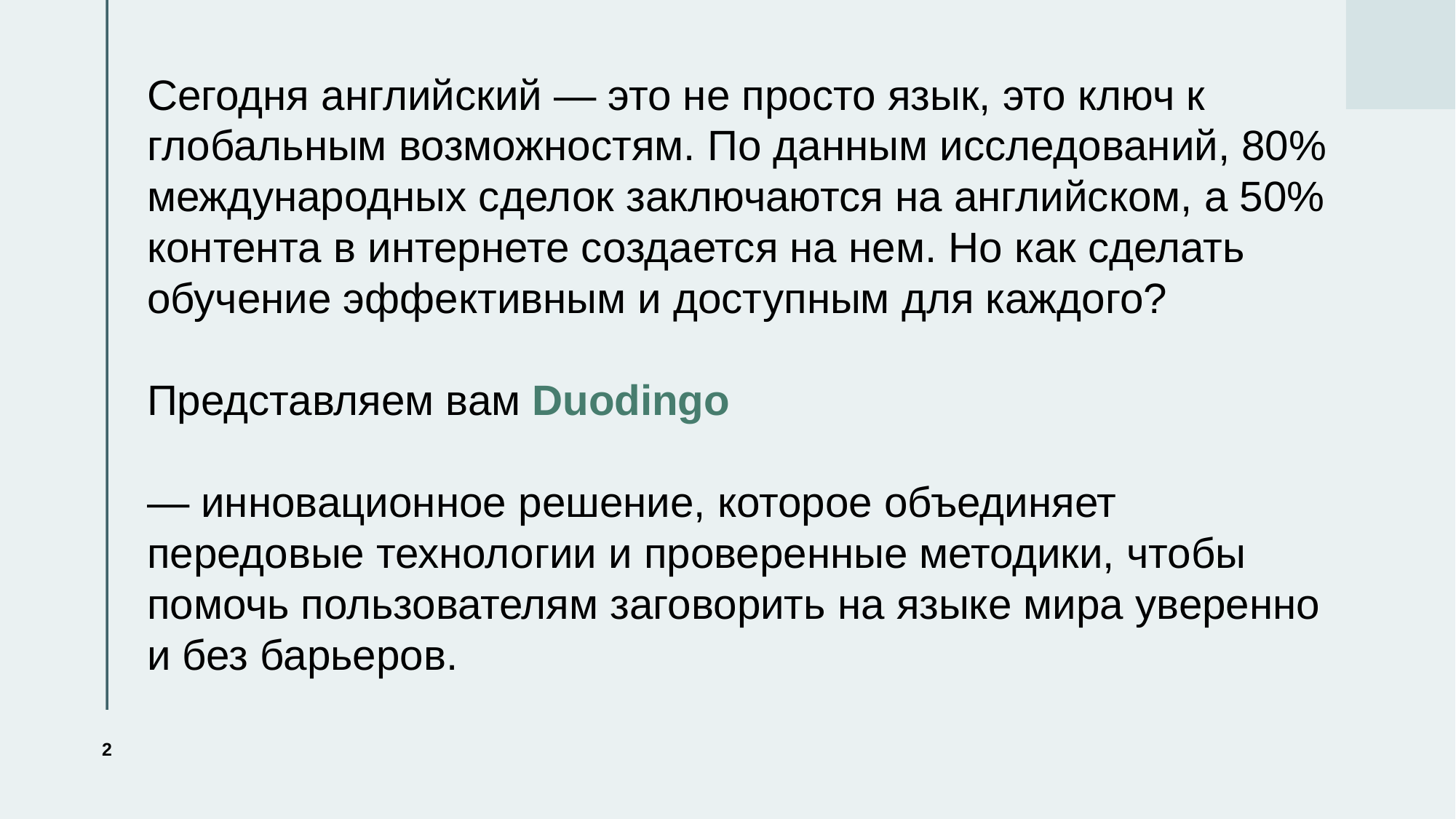

Сегодня английский — это не просто язык, это ключ к глобальным возможностям. По данным исследований, 80% международных сделок заключаются на английском, а 50% контента в интернете создается на нем. Но как сделать обучение эффективным и доступным для каждого?

Представляем вам Duodingo

— инновационное решение, которое объединяет передовые технологии и проверенные методики, чтобы помочь пользователям заговорить на языке мира уверенно и без барьеров.
2